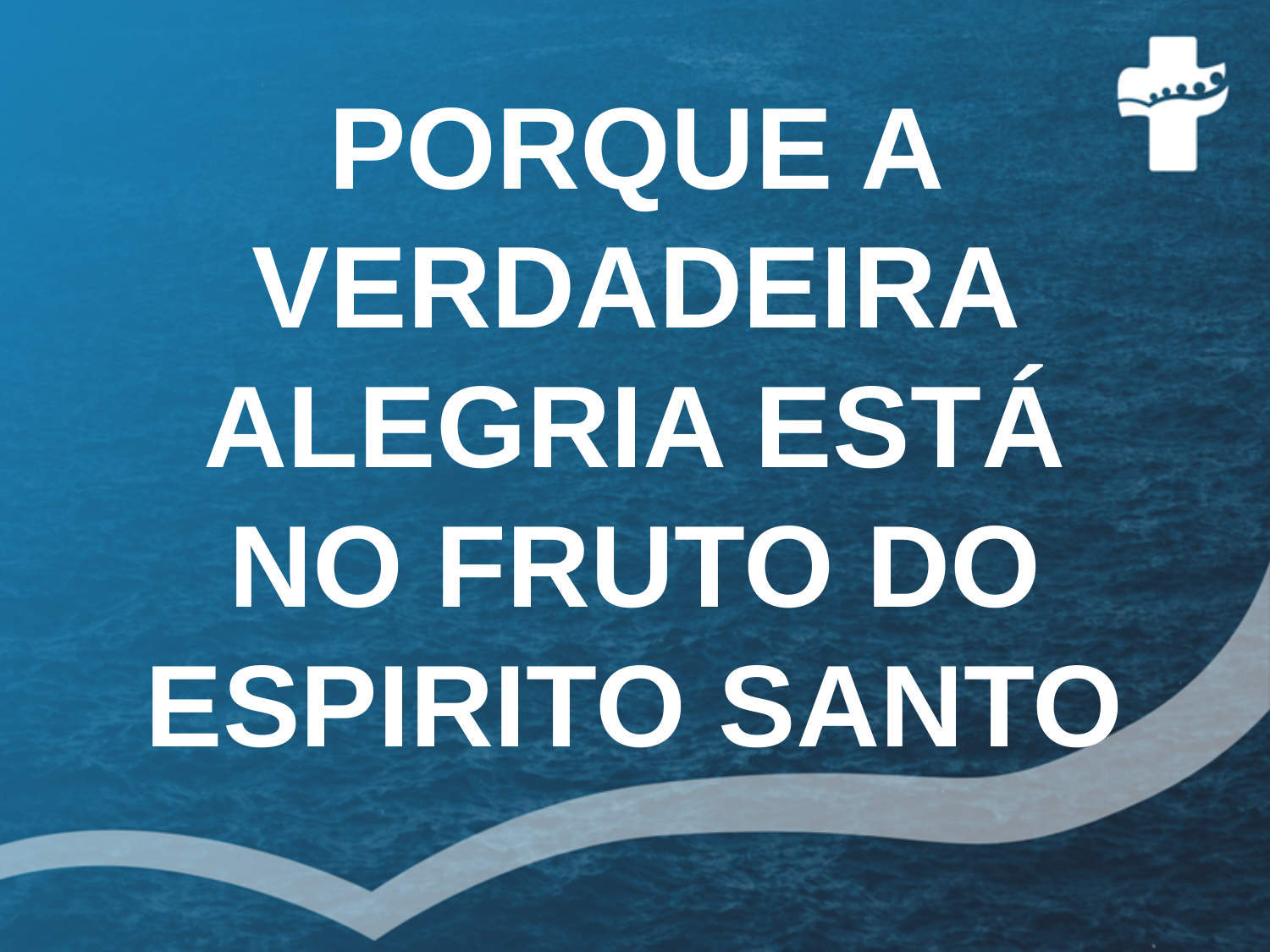

PORQUE A VERDADEIRA ALEGRIA ESTÁ
NO FRUTO DO ESPIRITO SANTO